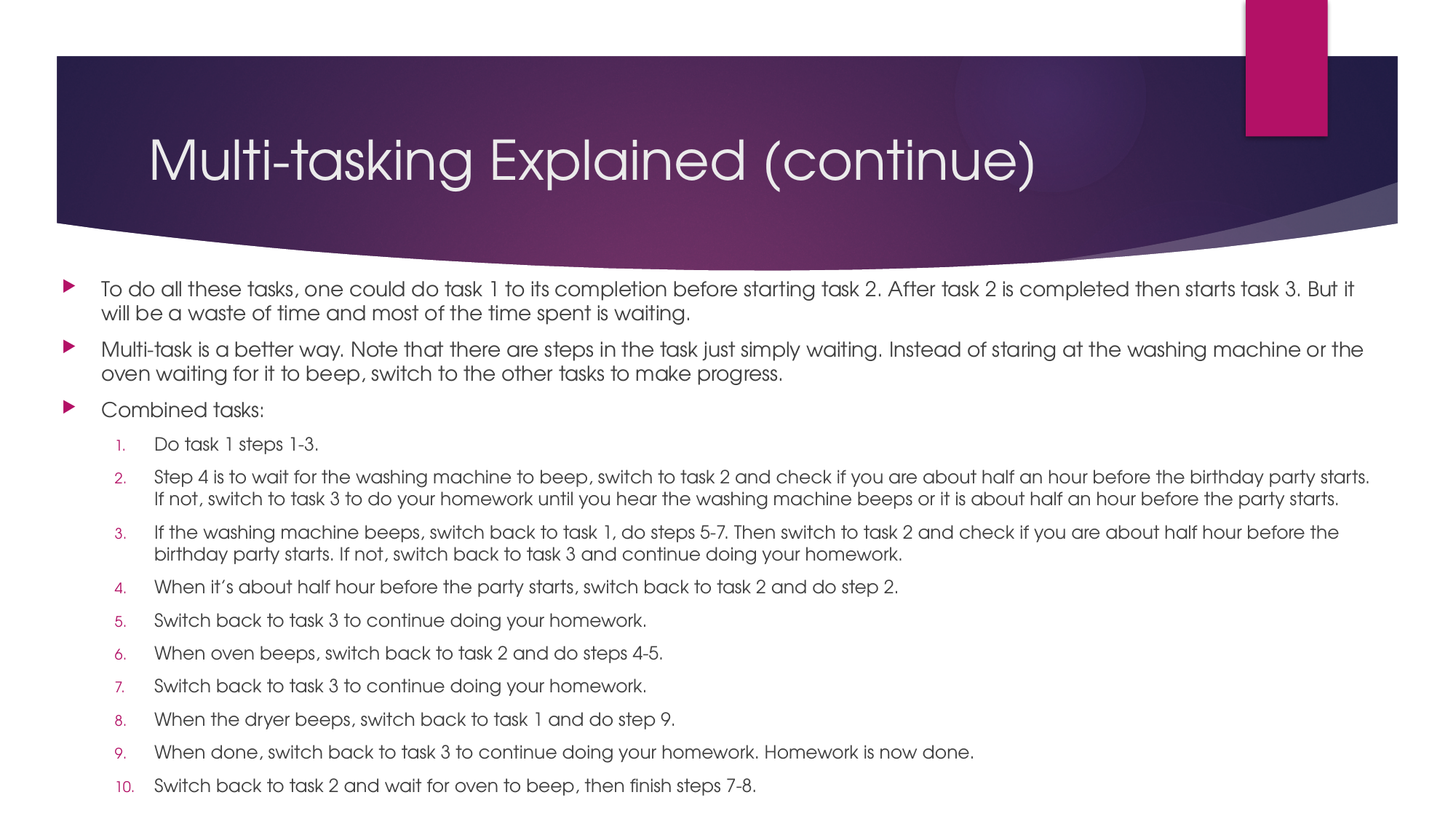

# Multi-tasking Explained (continue)
To do all these tasks, one could do task 1 to its completion before starting task 2. After task 2 is completed then starts task 3. But it will be a waste of time and most of the time spent is waiting.
Multi-task is a better way. Note that there are steps in the task just simply waiting. Instead of staring at the washing machine or the oven waiting for it to beep, switch to the other tasks to make progress.
Combined tasks:
Do task 1 steps 1-3.
Step 4 is to wait for the washing machine to beep, switch to task 2 and check if you are about half an hour before the birthday party starts. If not, switch to task 3 to do your homework until you hear the washing machine beeps or it is about half an hour before the party starts.
If the washing machine beeps, switch back to task 1, do steps 5-7. Then switch to task 2 and check if you are about half hour before the birthday party starts. If not, switch back to task 3 and continue doing your homework.
When it’s about half hour before the party starts, switch back to task 2 and do step 2.
Switch back to task 3 to continue doing your homework.
When oven beeps, switch back to task 2 and do steps 4-5.
Switch back to task 3 to continue doing your homework.
When the dryer beeps, switch back to task 1 and do step 9.
When done, switch back to task 3 to continue doing your homework. Homework is now done.
Switch back to task 2 and wait for oven to beep, then finish steps 7-8.